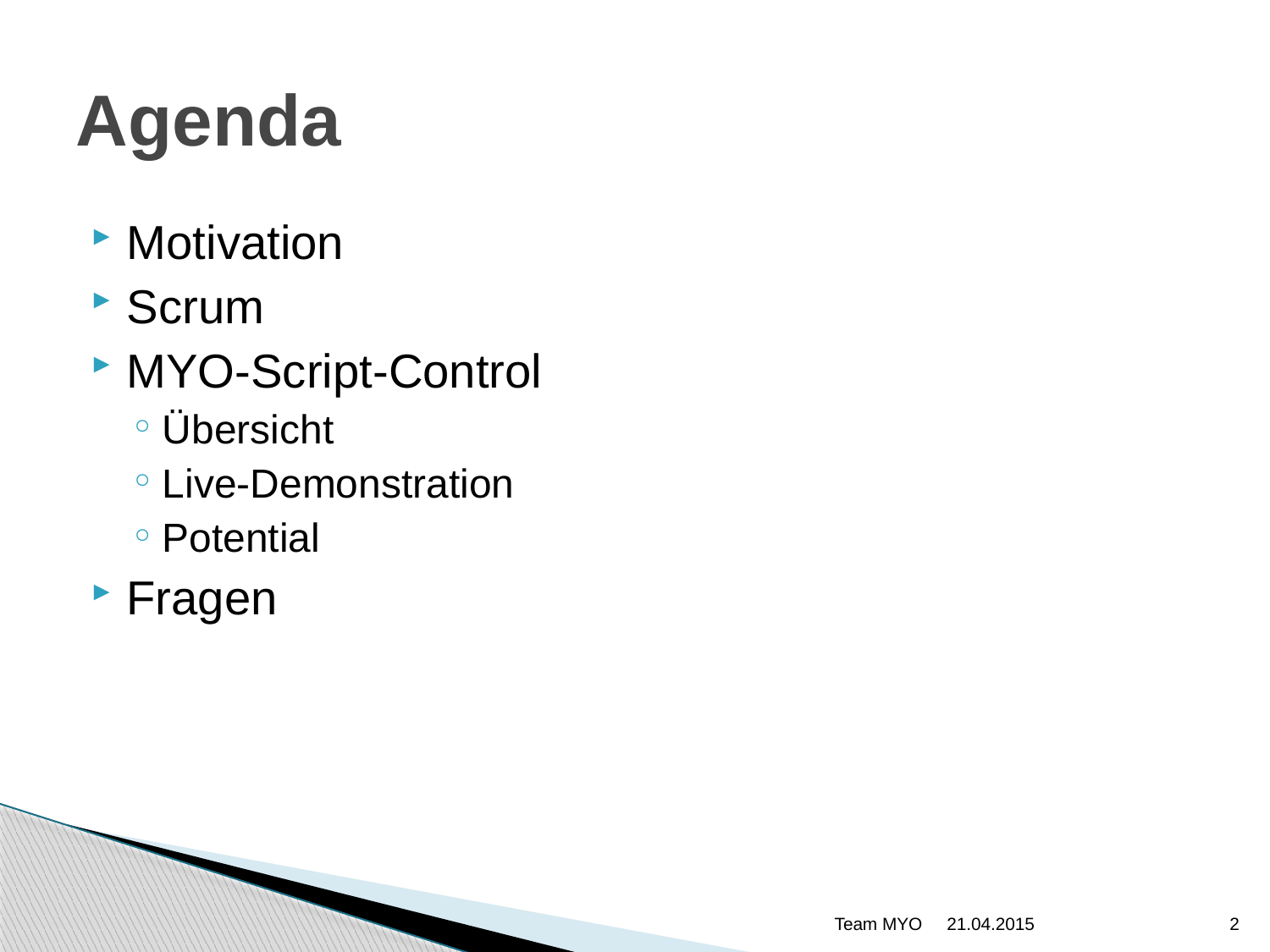

# Agenda
Motivation
Scrum
MYO-Script-Control
Übersicht
Live-Demonstration
Potential
Fragen
Team MYO
21.04.2015
2